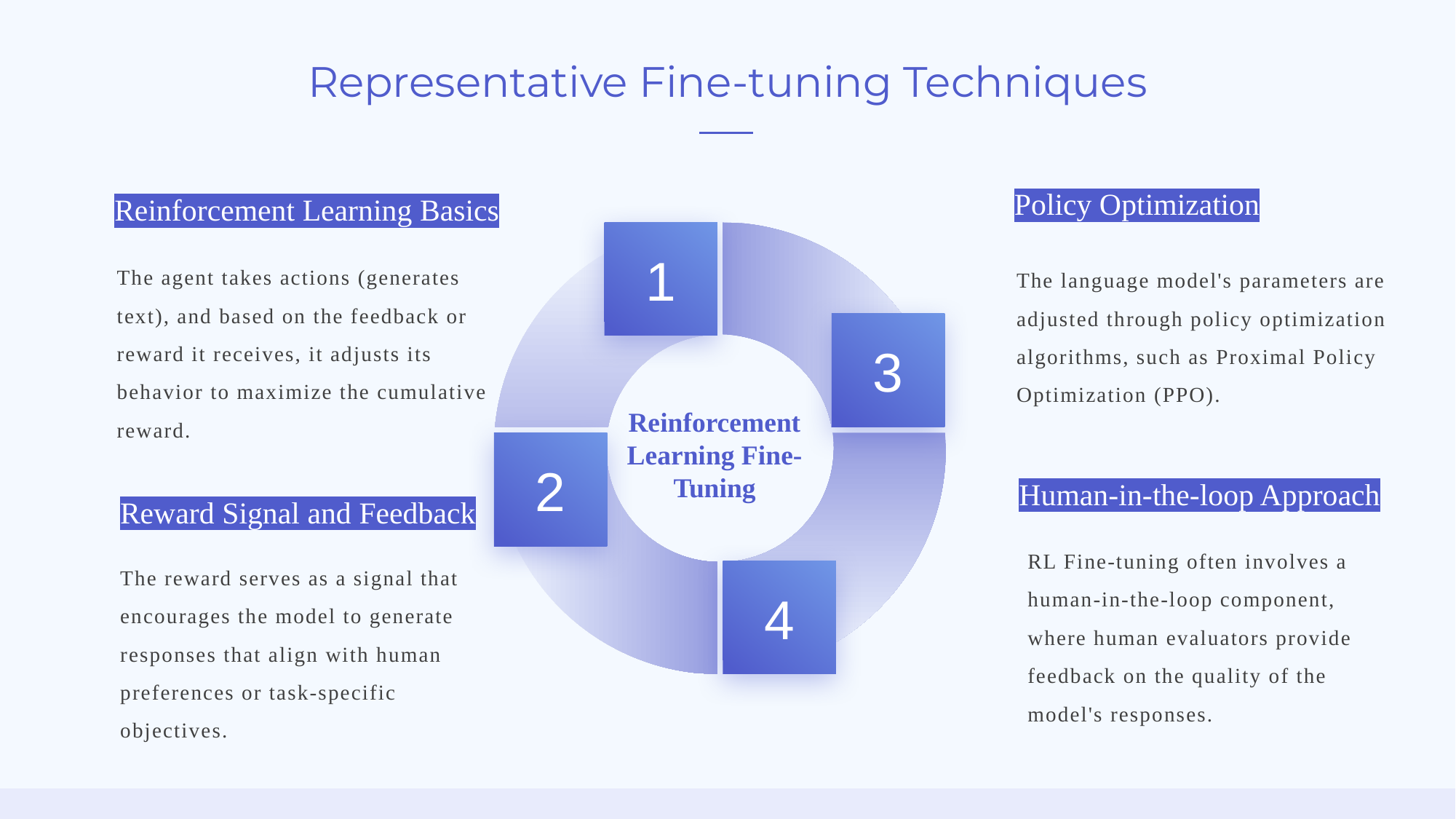

Representative Fine-tuning Techniques
Policy Optimization
Reinforcement Learning Basics

1

The agent takes actions (generates text), and based on the feedback or reward it receives, it adjusts its behavior to maximize the cumulative reward.
The language model's parameters are adjusted through policy optimization algorithms, such as Proximal Policy Optimization (PPO).
3
Reinforcement Learning Fine-Tuning

2
Human-in-the-loop Approach
Reward Signal and Feedback
RL Fine-tuning often involves a human-in-the-loop component, where human evaluators provide feedback on the quality of the model's responses.
The reward serves as a signal that encourages the model to generate responses that align with human preferences or task-specific objectives.
4